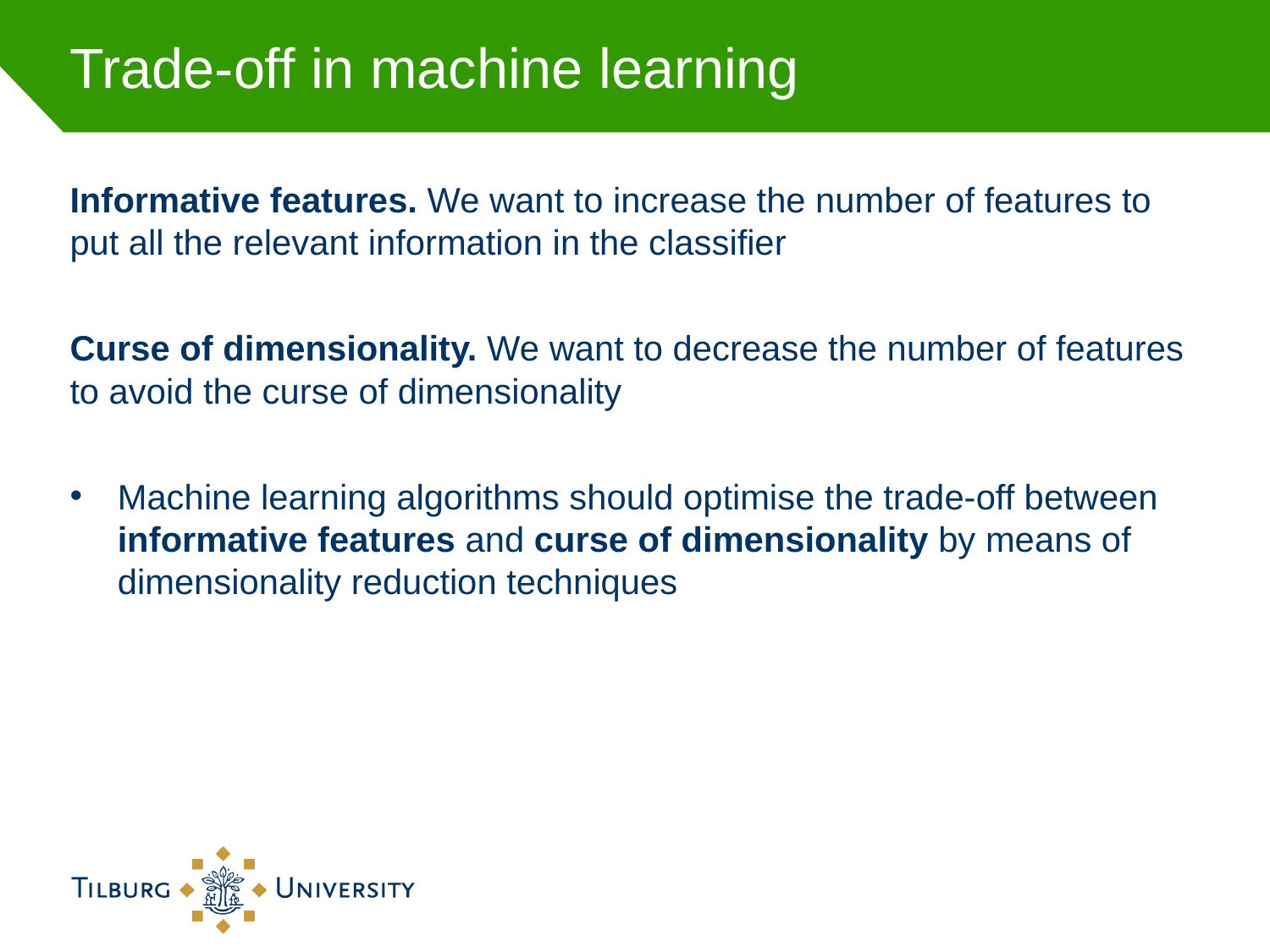

# Trade-off in machine learning
Informative features. We want to increase the number of features to put all the relevant information in the classifier

Curse of dimensionality. We want to decrease the number of features to avoid the curse of dimensionality

Machine learning algorithms should optimise the trade-off between informative features and curse of dimensionality by means of dimensionality reduction techniques